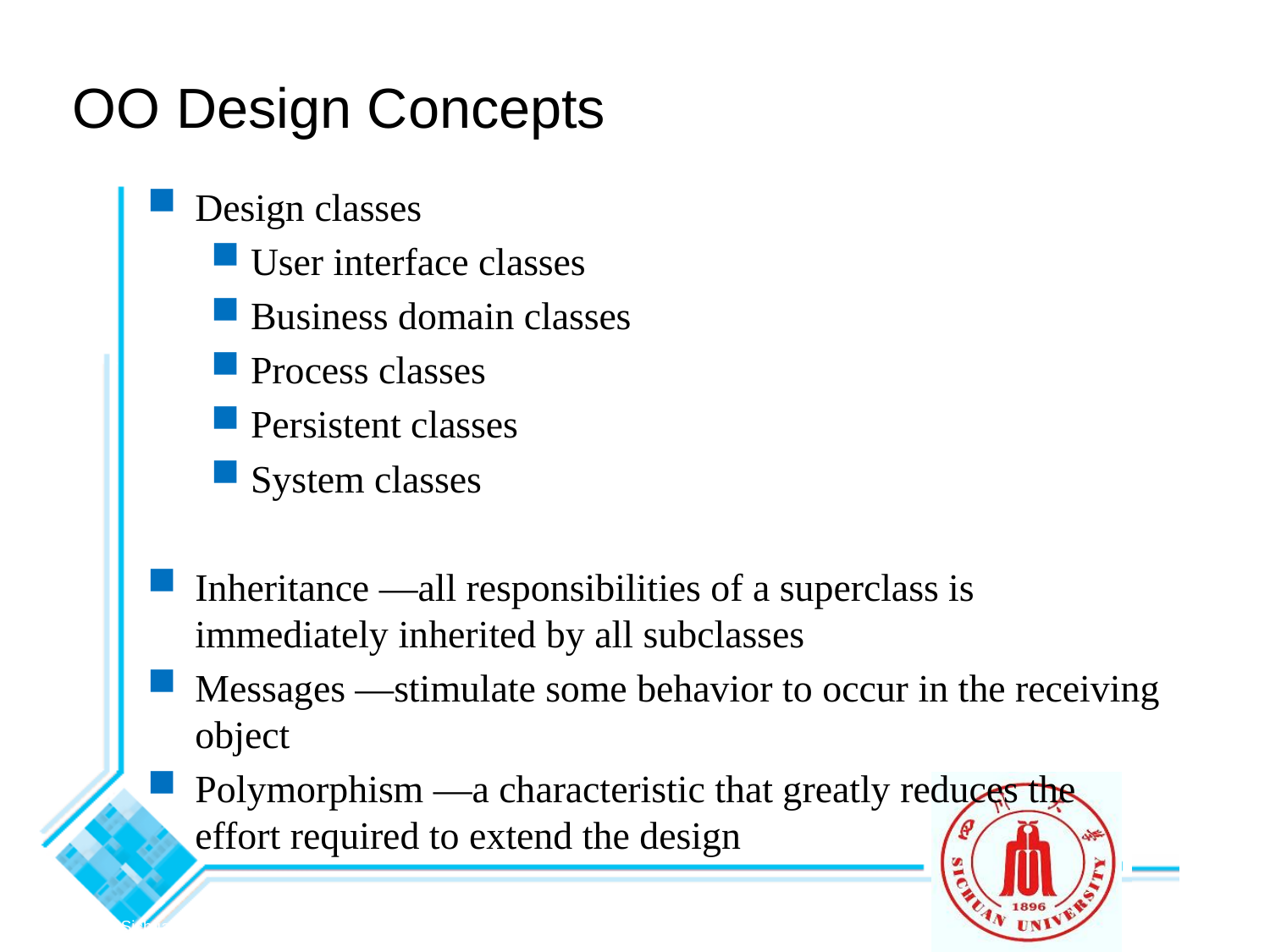

OO Design Concepts
Design classes
User interface classes
Business domain classes
Process classes
Persistent classes
System classes

Inheritance —all responsibilities of a superclass is immediately inherited by all subclasses
Messages —stimulate some behavior to occur in the receiving object
Polymorphism —a characteristic that greatly reduces the effort required to extend the design
© 2010 Sichuan University All rights reserved.  |  Confidential
61